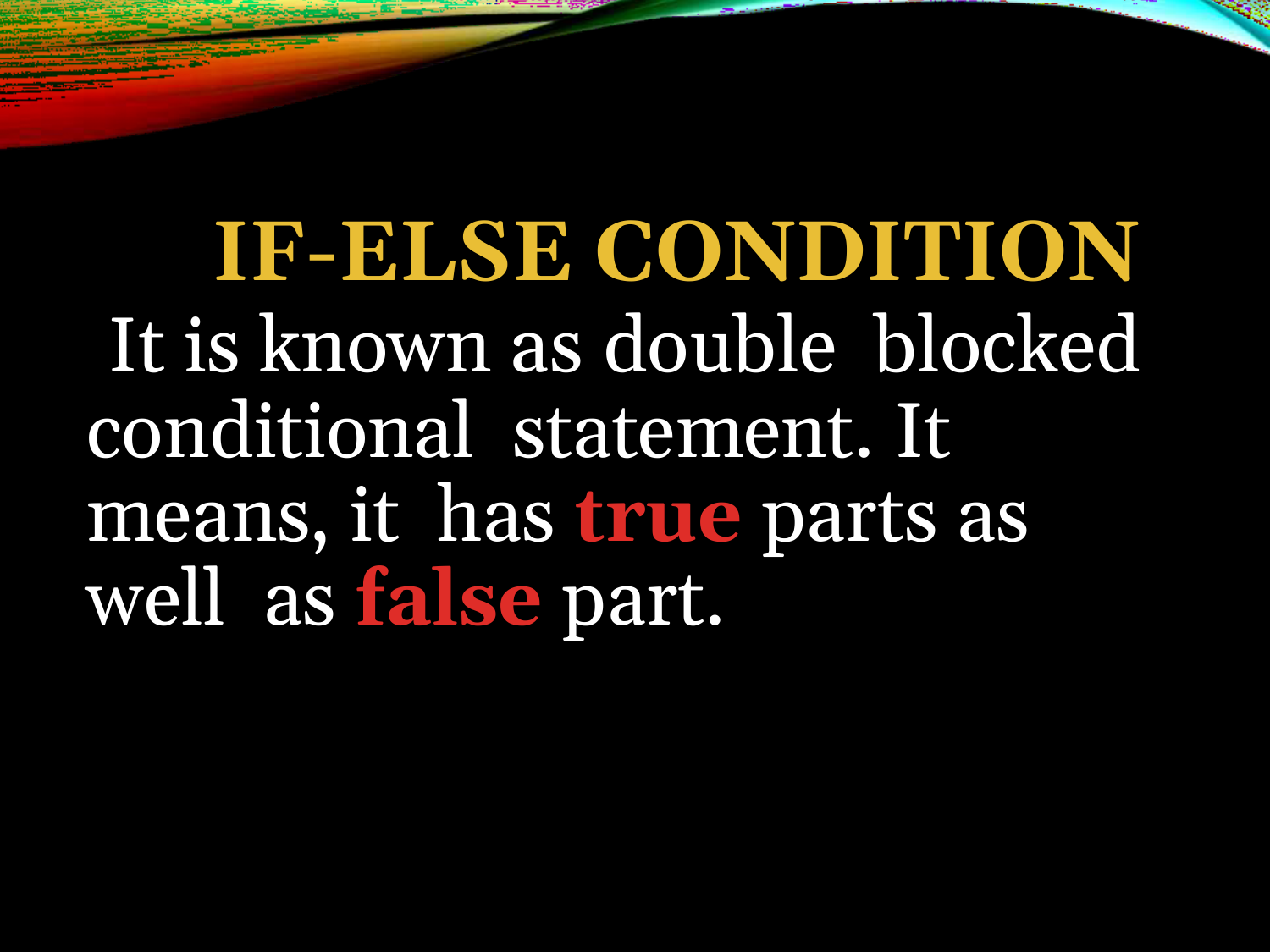

IF-ELSE CONDITION  It is known as double  blocked conditional  statement. It means, it  has true parts as well  as false part.